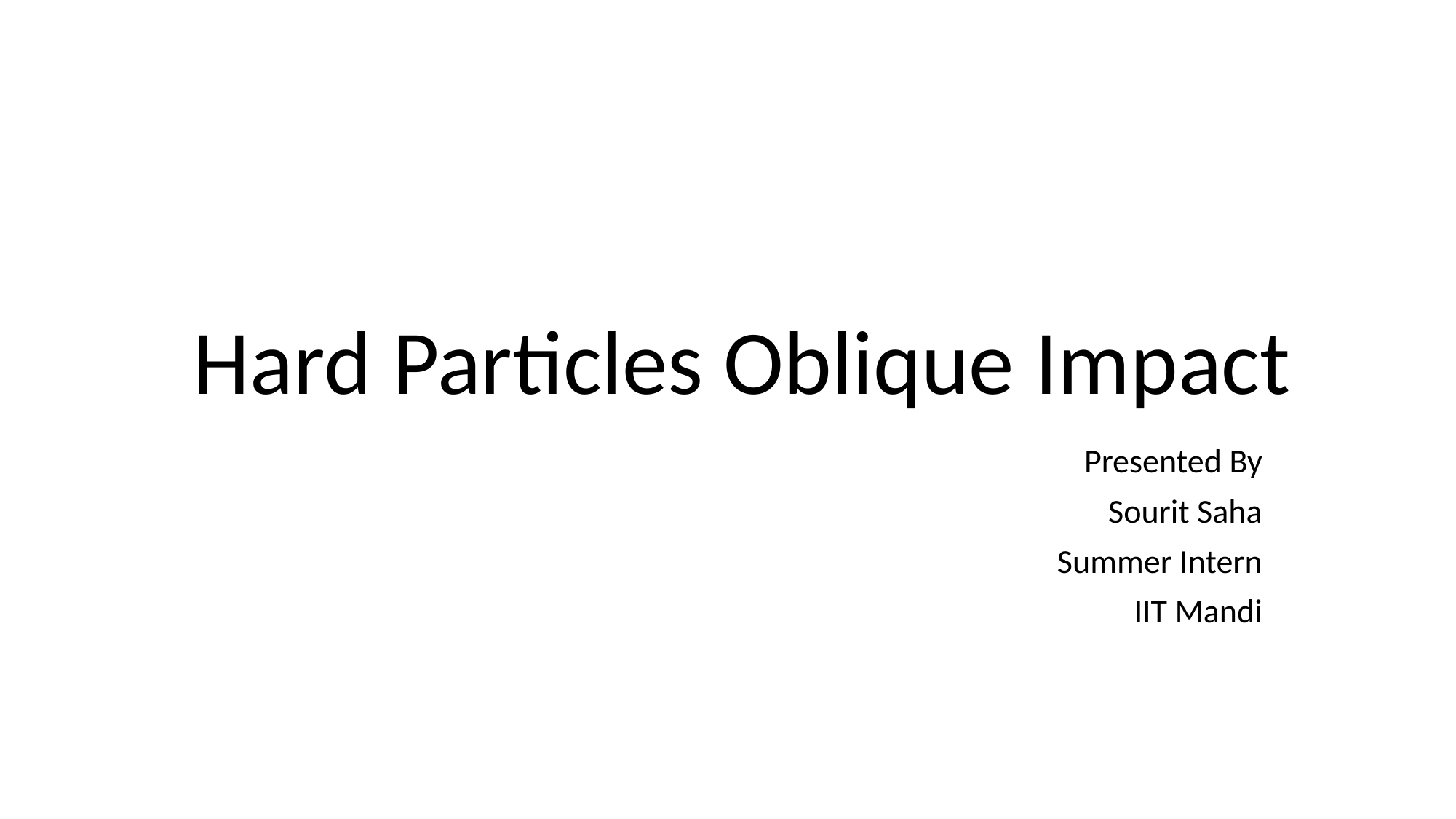

# Hard Particles Oblique Impact
Presented By
Sourit Saha
Summer Intern
IIT Mandi